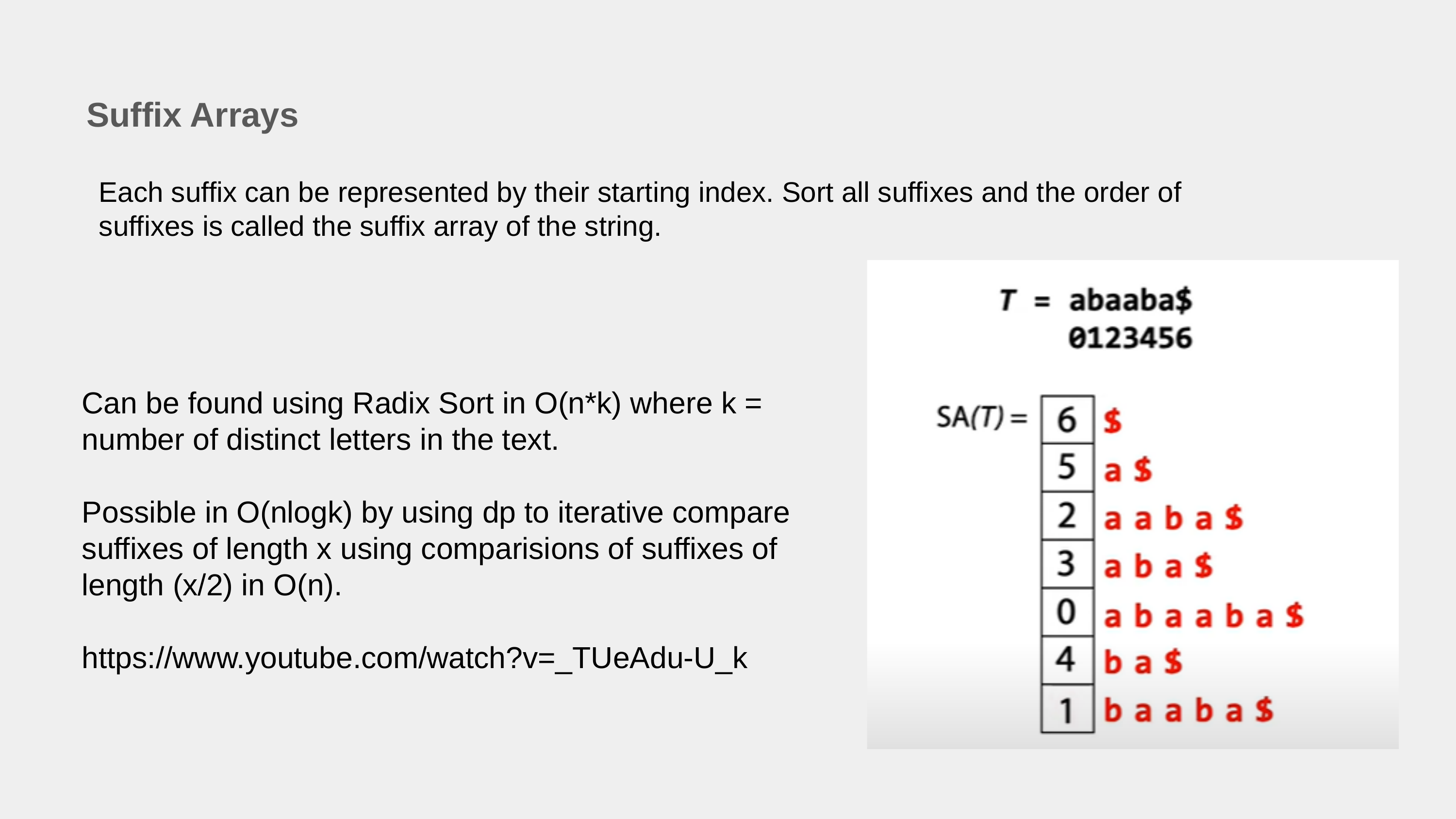

Suffix Arrays

Each suffix can be represented by their starting index. Sort all suffixes and the order of suffixes is called the suffix array of the string.

Can be found using Radix Sort in O(n*k) where k = number of distinct letters in the text.

Possible in O(nlogk) by using dp to iterative compare suffixes of length x using comparisions of suffixes of length (x/2) in O(n).

https://www.youtube.com/watch?v=_TUeAdu-U_k